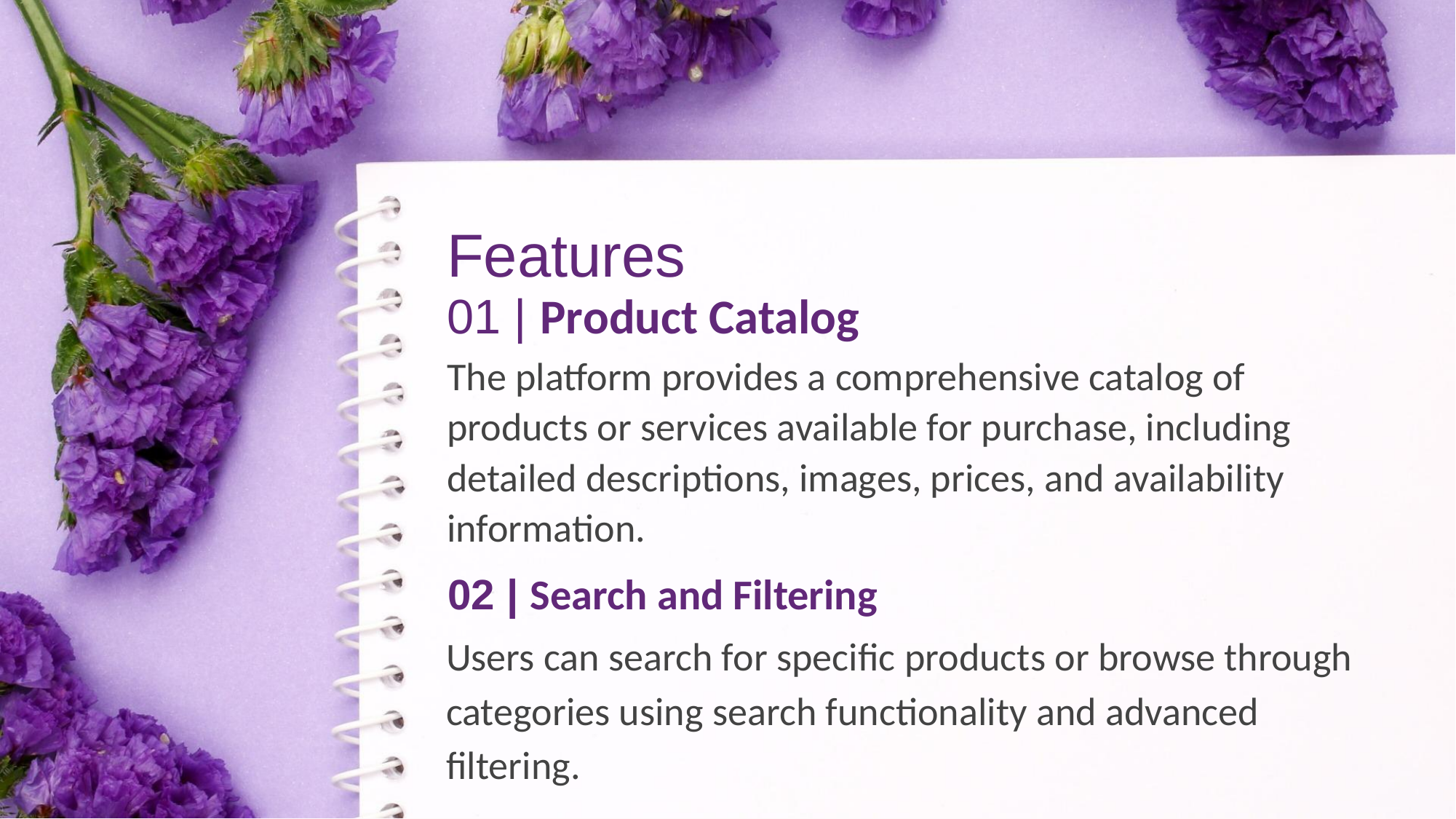

# Features
01 | Product Catalog
The platform provides a comprehensive catalog of products or services available for purchase, including detailed descriptions, images, prices, and availability information.
02 | Search and Filtering
Users can search for specific products or browse through categories using search functionality and advanced filtering.